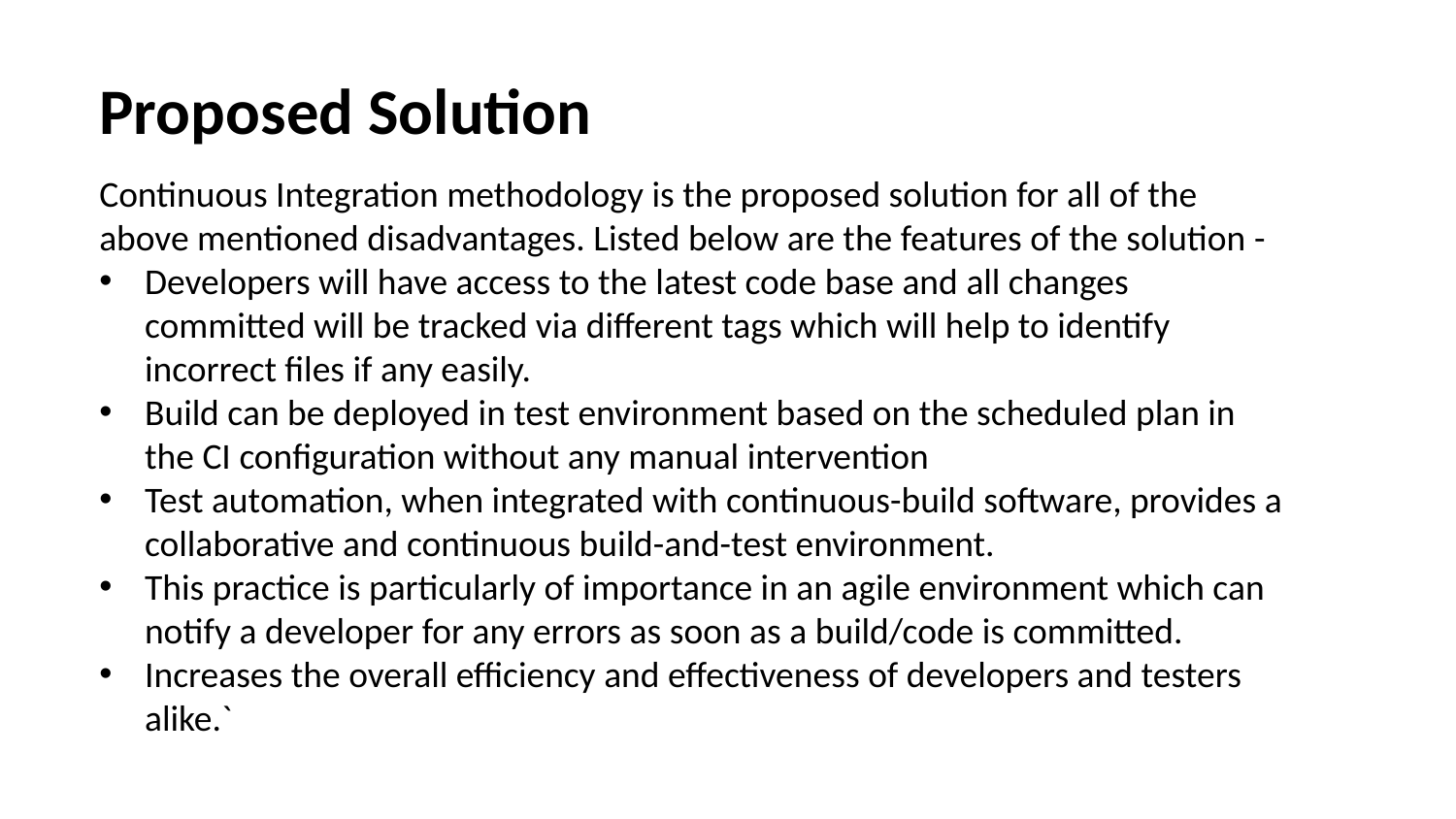

Proposed Solution
Continuous Integration methodology is the proposed solution for all of the above mentioned disadvantages. Listed below are the features of the solution -
Developers will have access to the latest code base and all changes committed will be tracked via different tags which will help to identify incorrect files if any easily.
Build can be deployed in test environment based on the scheduled plan in the CI configuration without any manual intervention
Test automation, when integrated with continuous-build software, provides a collaborative and continuous build-and-test environment.
This practice is particularly of importance in an agile environment which can notify a developer for any errors as soon as a build/code is committed.
Increases the overall efficiency and effectiveness of developers and testers alike.`